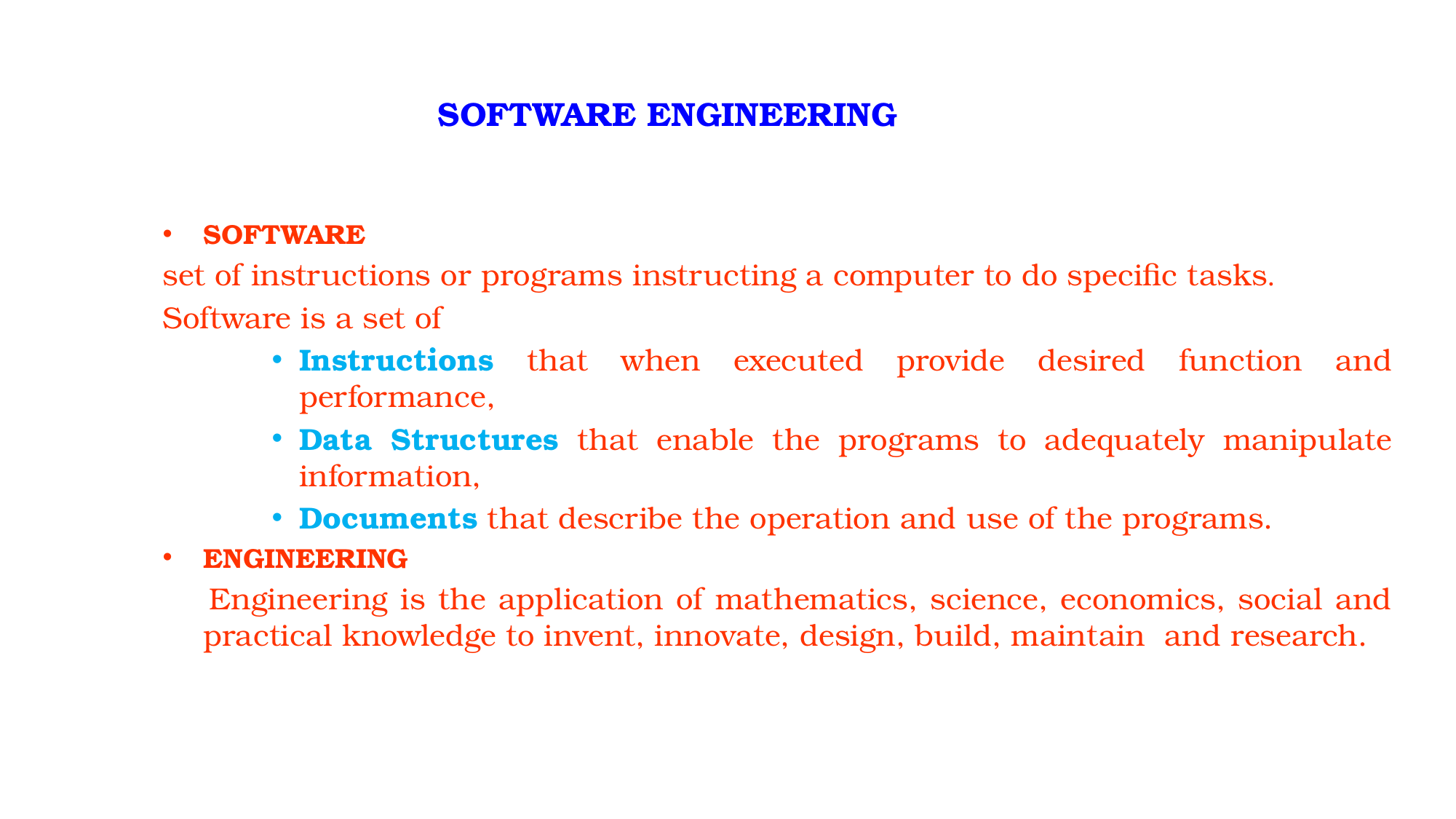

# SOFTWARE ENGINEERING
SOFTWARE
set of instructions or programs instructing a computer to do specific tasks.
Software is a set of
Instructions that when executed provide desired function and performance,
Data Structures that enable the programs to adequately manipulate information,
Documents that describe the operation and use of the programs.
ENGINEERING
    Engineering is the application of mathematics, science, economics, social and practical knowledge to invent, innovate, design, build, maintain  and research.